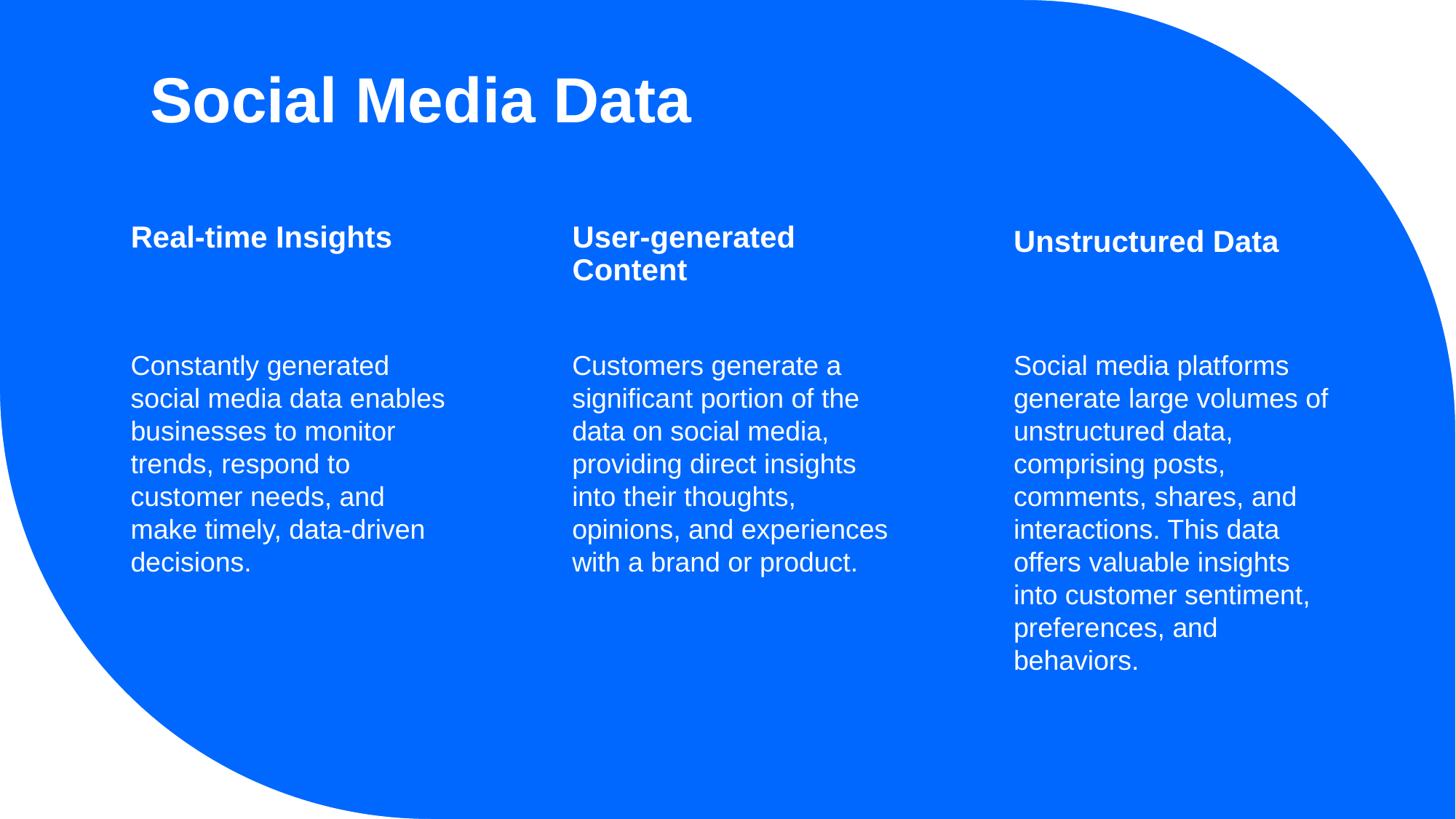

# Social Media Data
Real-time Insights

User-generated Content

Unstructured Data
Customers generate a significant portion of the data on social media, providing direct insights into their thoughts, opinions, and experiences with a brand or product.
Social media platforms generate large volumes of unstructured data, comprising posts, comments, shares, and interactions. This data offers valuable insights into customer sentiment, preferences, and behaviors.
Constantly generated social media data enables businesses to monitor trends, respond to customer needs, and make timely, data-driven decisions.